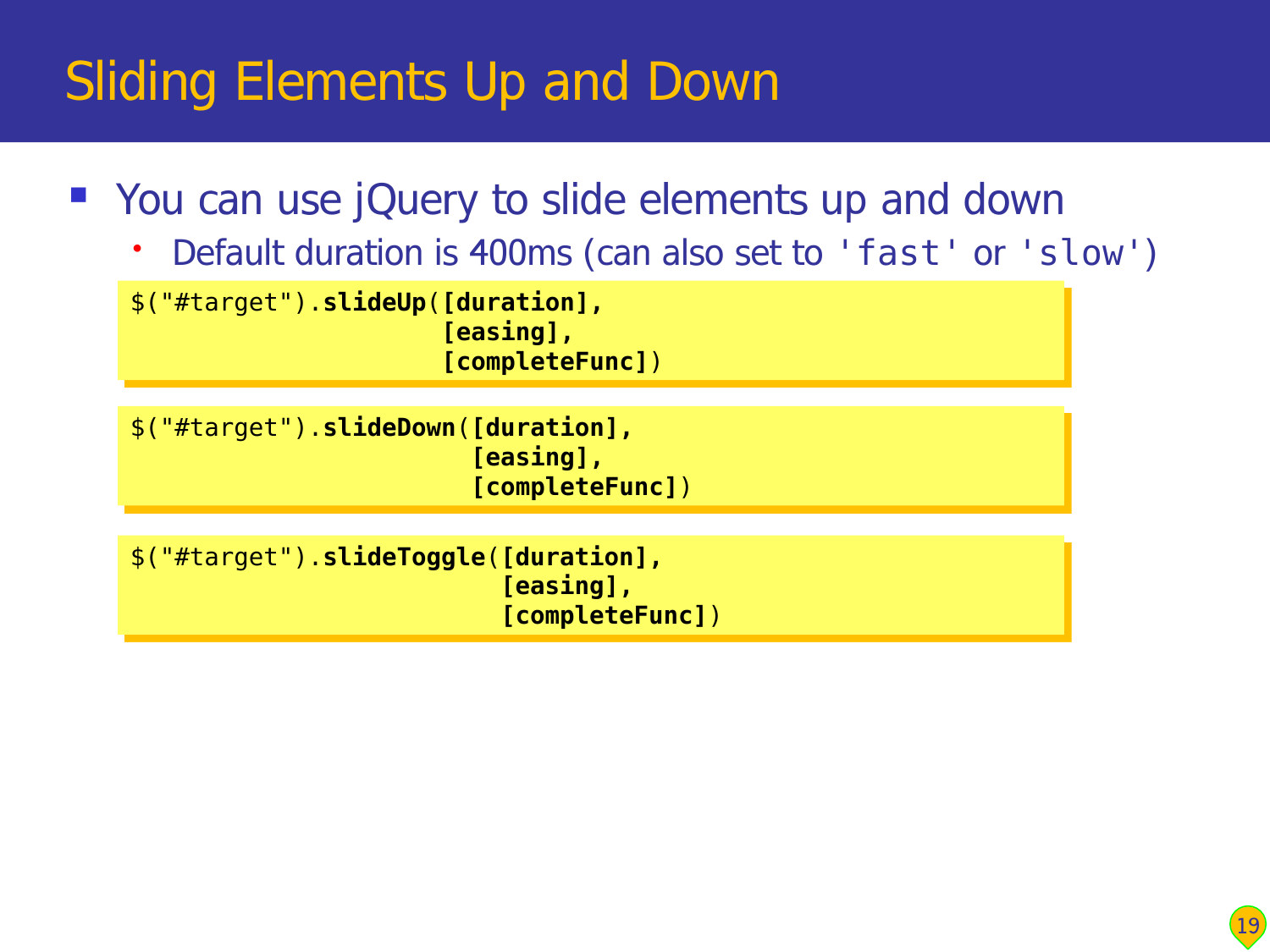

# Sliding Elements Up and Down
You can use jQuery to slide elements up and down
Default duration is 400ms (can also set to 'fast' or 'slow')

$("#target").slideUp([duration],
                     [easing],
                     [completeFunc])
$("#target").slideDown([duration],
                       [easing],
                       [completeFunc])
$("#target").slideToggle([duration],
                         [easing],
                         [completeFunc])
19